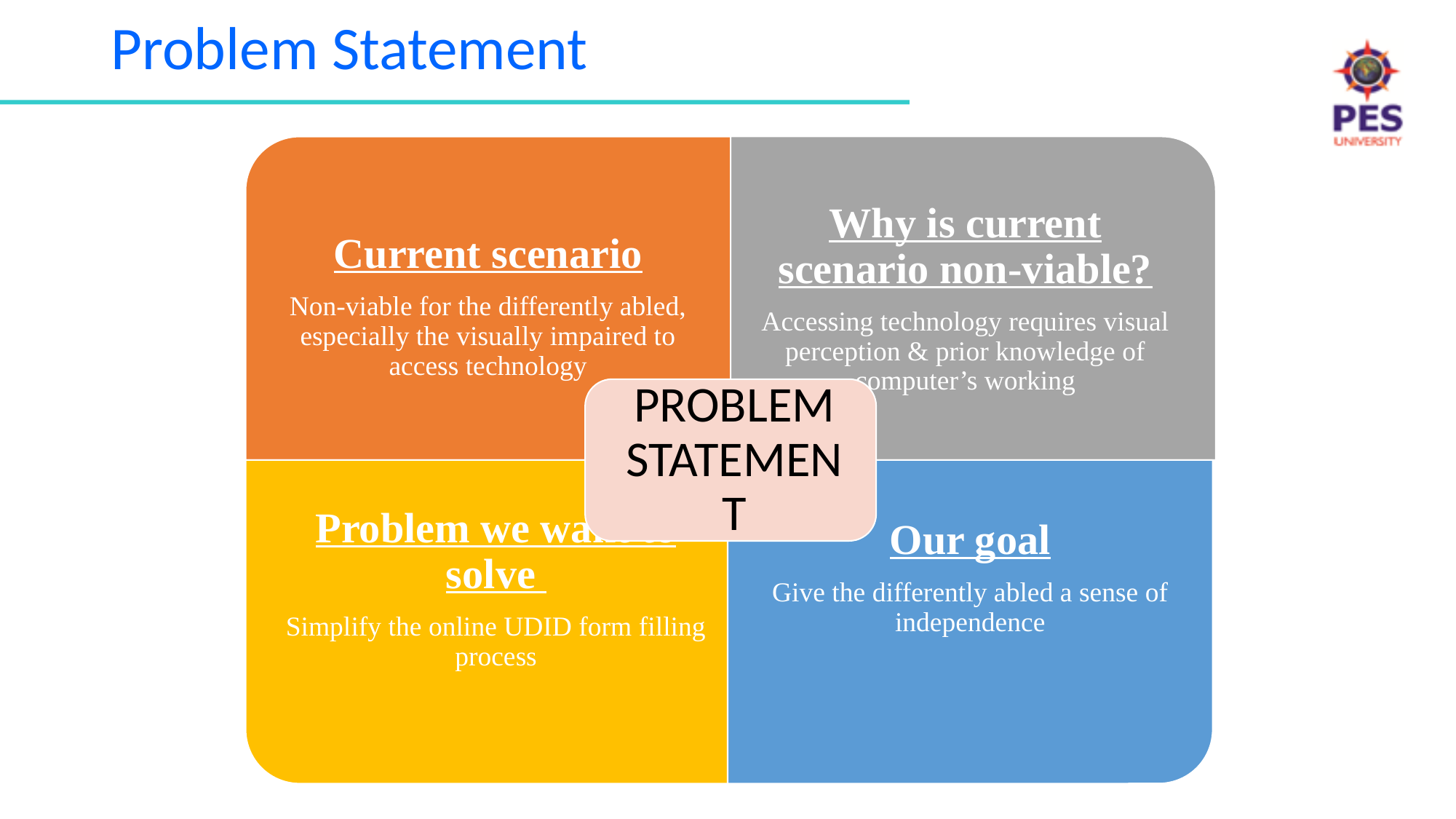

# Problem Statement
Current scenario
Non-viable for the differently abled, especially the visually impaired to access technology
Why is current scenario non-viable?
Accessing technology requires visual perception & prior knowledge of computer’s working
Problem we want to solve
Simplify the online UDID form filling process

Our goal
Give the differently abled a sense of independence

PROBLEM STATEMENT